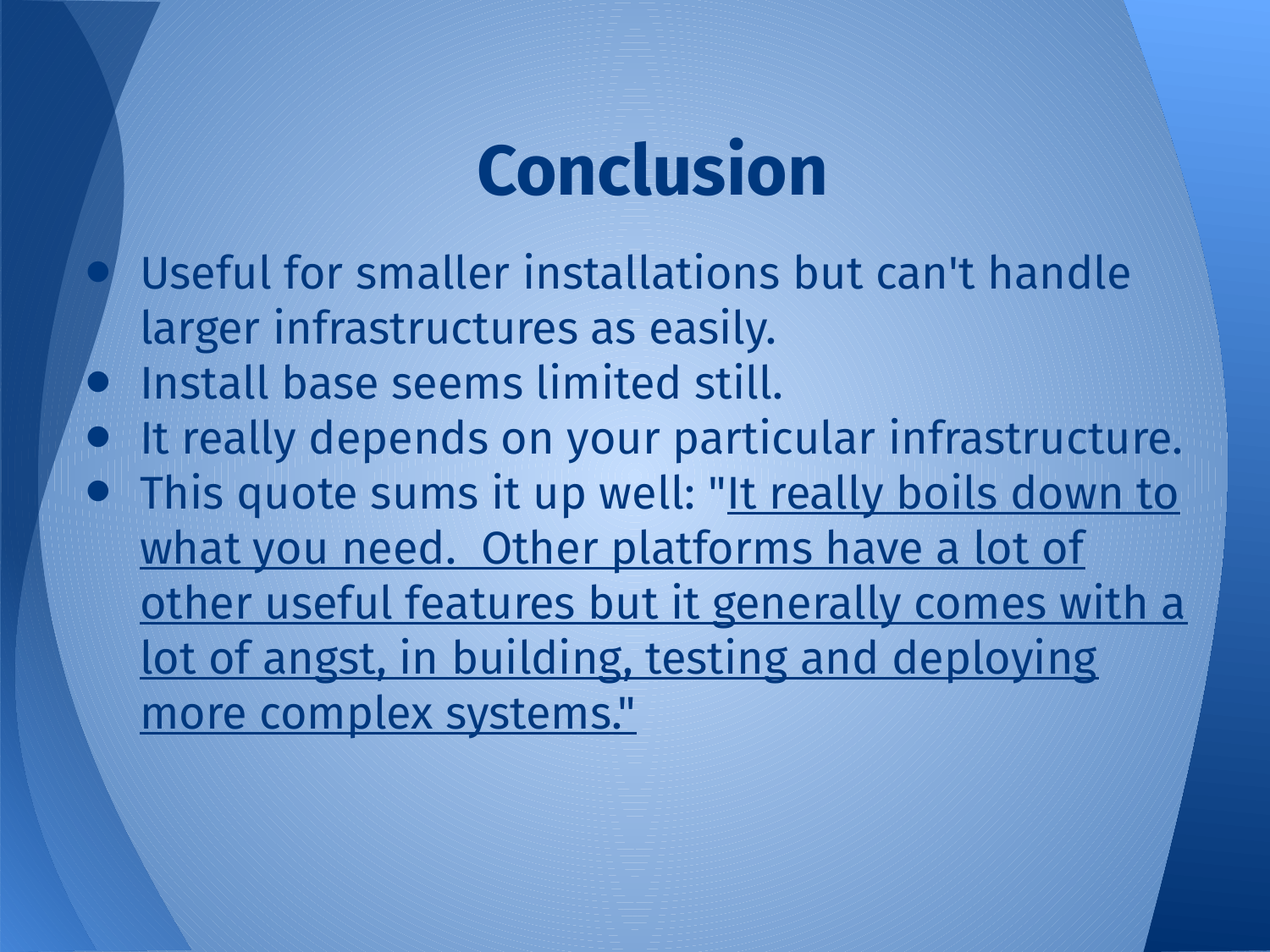

# Conclusion
Useful for smaller installations but can't handle larger infrastructures as easily.
Install base seems limited still.
It really depends on your particular infrastructure.
This quote sums it up well: "It really boils down to what you need.  Other platforms have a lot of other useful features but it generally comes with a lot of angst, in building, testing and deploying more complex systems."